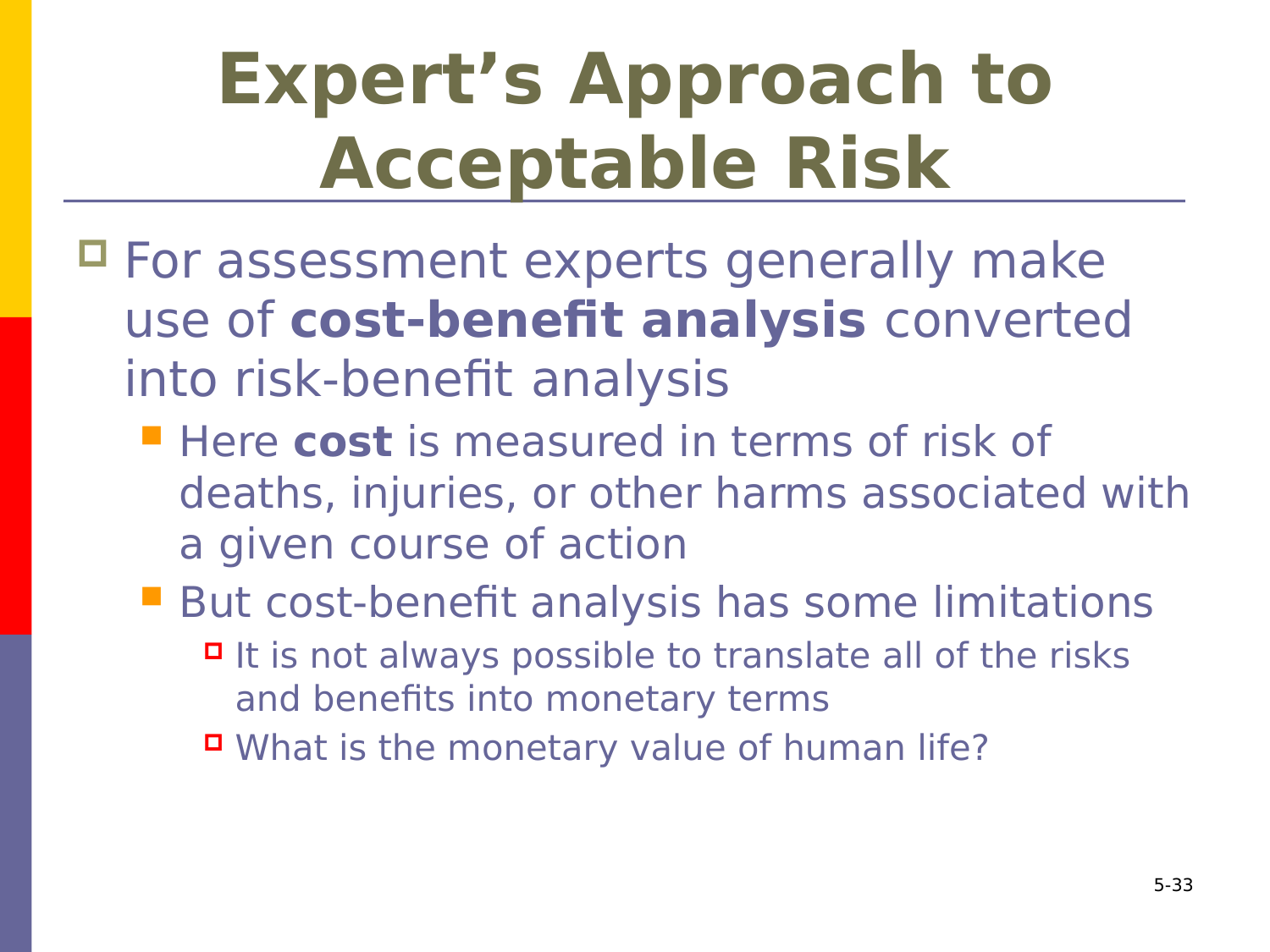

# Expert’s Approach to Acceptable Risk
For assessment experts generally make use of cost-benefit analysis converted into risk-benefit analysis
Here cost is measured in terms of risk of deaths, injuries, or other harms associated with a given course of action
But cost-benefit analysis has some limitations
It is not always possible to translate all of the risks and benefits into monetary terms
What is the monetary value of human life?
5-33